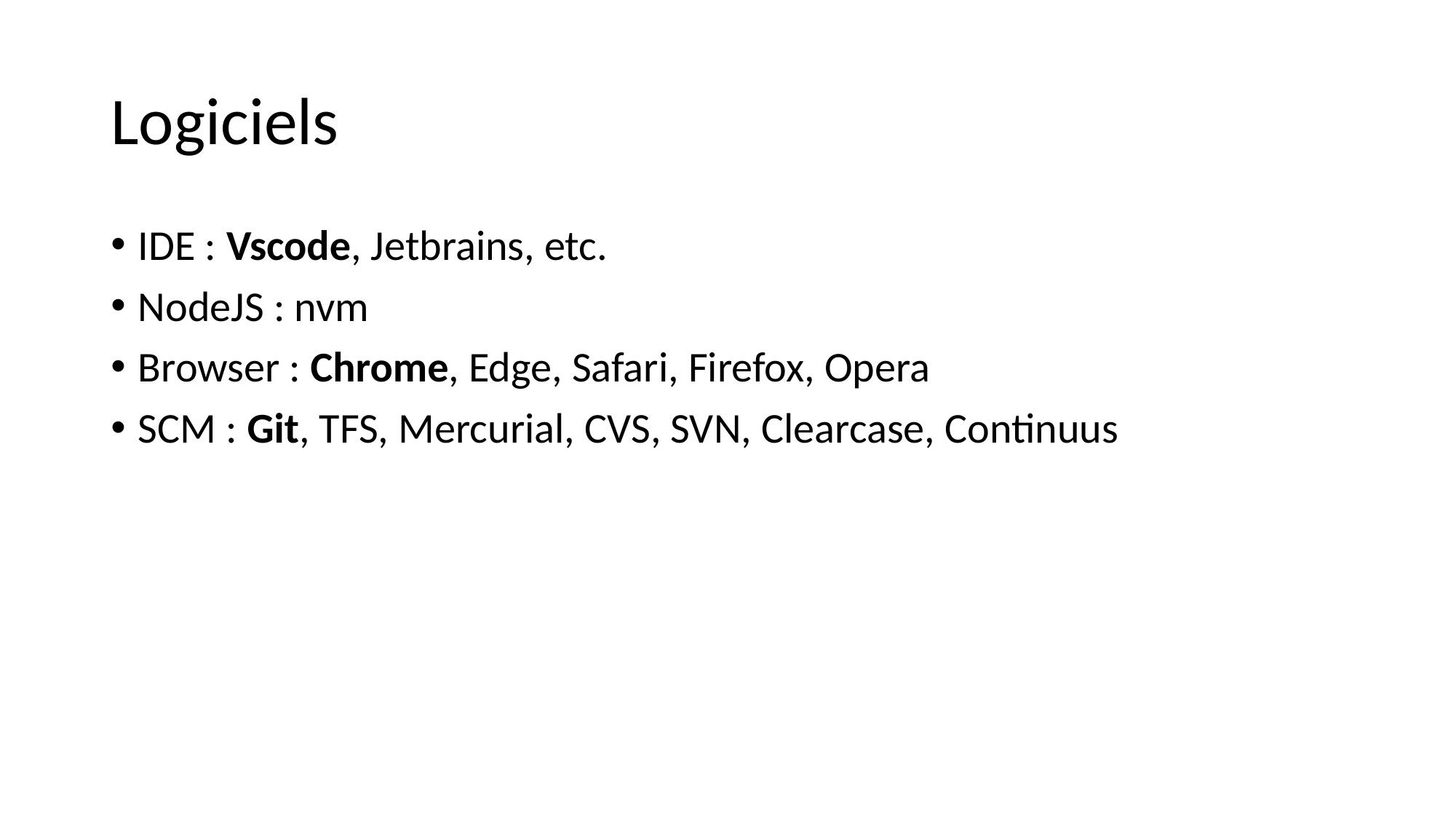

# Logiciels
IDE : Vscode, Jetbrains, etc.
NodeJS : nvm
Browser : Chrome, Edge, Safari, Firefox, Opera
SCM : Git, TFS, Mercurial, CVS, SVN, Clearcase, Continuus